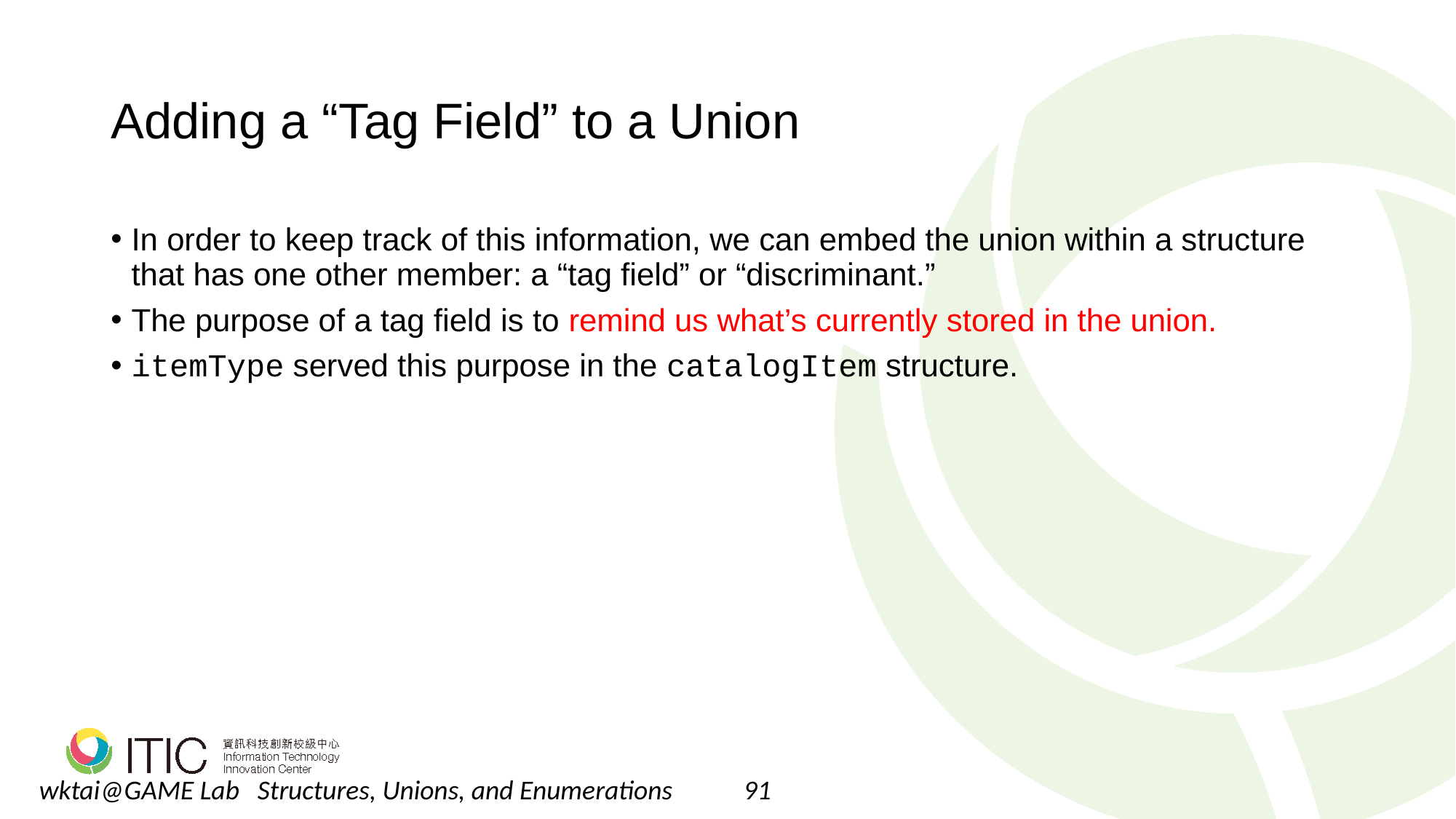

# Adding a “Tag Field” to a Union
In order to keep track of this information, we can embed the union within a structure that has one other member: a “tag field” or “discriminant.”
The purpose of a tag field is to remind us what’s currently stored in the union.
itemType served this purpose in the catalogItem structure.